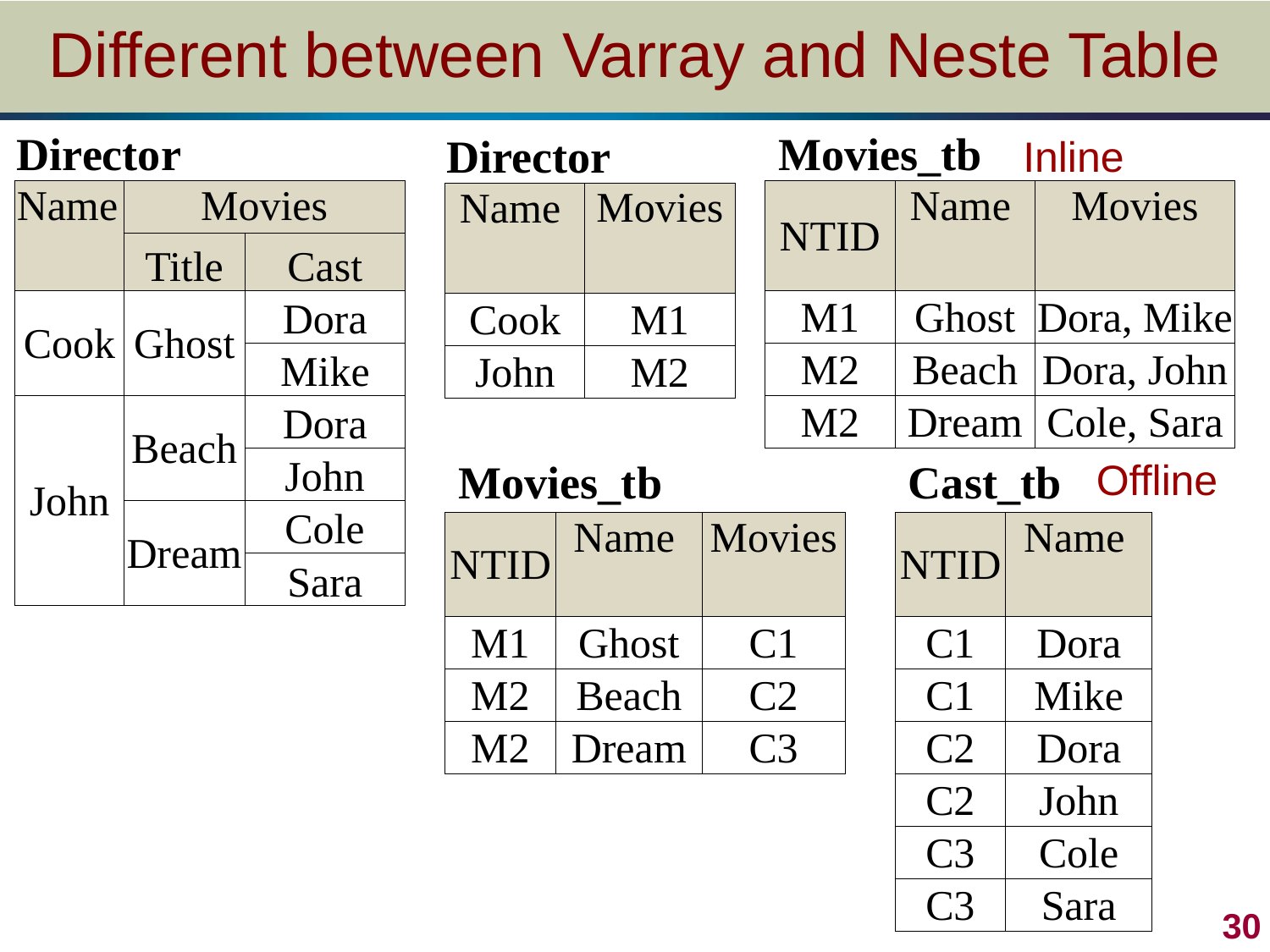

# Different between Varray and Neste Table
Inline
| Director |  |  |
| --- | --- | --- |
| Name | Movies |  |
|  | Title | Cast |
| Cook | Ghost | Dora |
|  |  | Mike |
| John | Beach | Dora |
|  |  | John |
|  | Dream | Cole |
|  |  | Sara |
| Movies\_tb |  |  |
| --- | --- | --- |
| NTID | Name | Movies |
| M1 | Ghost | Dora, Mike |
| M2 | Beach | Dora, John |
| M2 | Dream | Cole, Sara |
| Director |  |
| --- | --- |
| Name | Movies |
| Cook | M1 |
| John | M2 |
Offline
| Movies\_tb |  |  |
| --- | --- | --- |
| NTID | Name | Movies |
| M1 | Ghost | C1 |
| M2 | Beach | C2 |
| M2 | Dream | C3 |
| Cast\_tb |  |
| --- | --- |
| NTID | Name |
| C1 | Dora |
| C1 | Mike |
| C2 | Dora |
| C2 | John |
| C3 | Cole |
| C3 | Sara |
 30